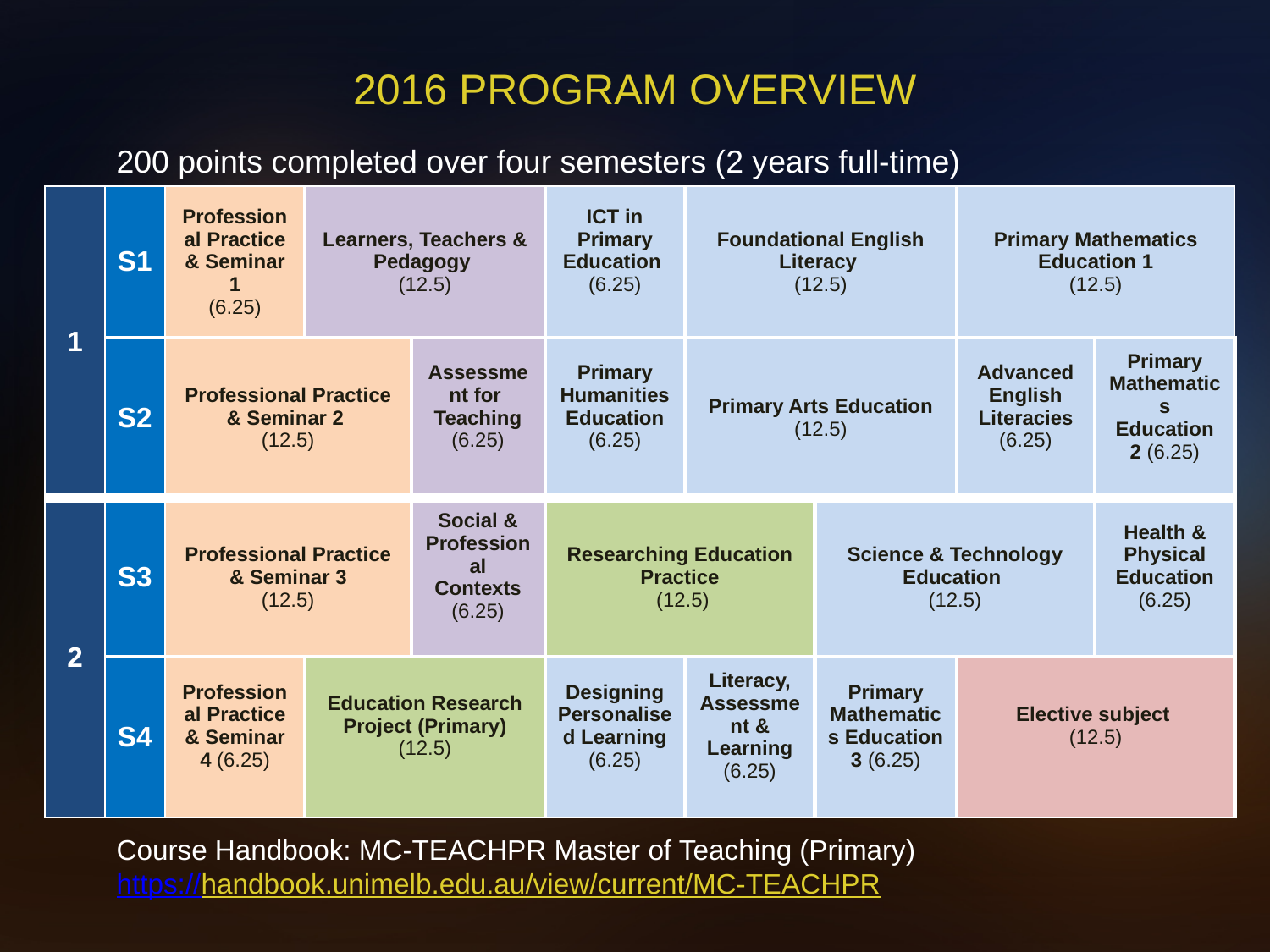

# 2016 program overview
200 points completed over four semesters (2 years full-time)
| 1 | S1 | Professional Practice & Seminar 1 (6.25) | Learners, Teachers & Pedagogy (12.5) |  | ICT in Primary Education (6.25) | Foundational English Literacy (12.5) |  | Primary Mathematics Education 1 (12.5) |  |
| --- | --- | --- | --- | --- | --- | --- | --- | --- | --- |
|  | S2 | Professional Practice & Seminar 2 (12.5) |  | Assessment for Teaching (6.25) | Primary Humanities Education (6.25) | Primary Arts Education (12.5) |  | Advanced English Literacies (6.25) | Primary Mathematics Education 2 (6.25) |
| 2 | S3 | Professional Practice & Seminar 3 (12.5) |  | Social & Professional Contexts (6.25) | Researching Education Practice (12.5) |  | Science & Technology Education (12.5) |  | Health & Physical Education (6.25) |
|  | S4 | Professional Practice & Seminar 4 (6.25) | Education Research Project (Primary) (12.5) |  | Designing Personalised Learning (6.25) | Literacy, Assessment & Learning (6.25) | Primary Mathematics Education 3 (6.25) | Elective subject (12.5) |  |
Course Handbook: MC-TEACHPR Master of Teaching (Primary)
https://handbook.unimelb.edu.au/view/current/MC-TEACHPR